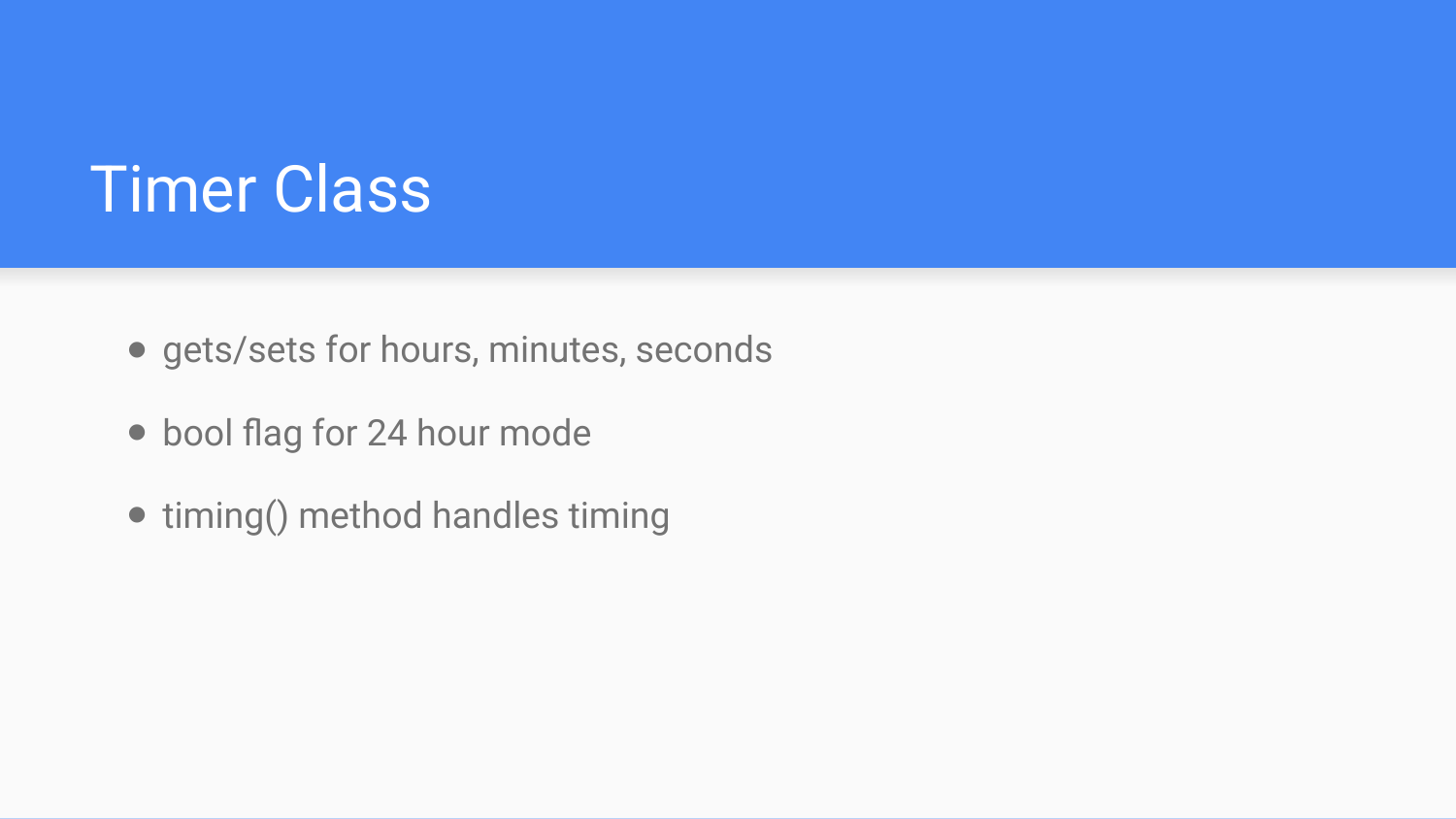

# Timer Class
gets/sets for hours, minutes, seconds
bool flag for 24 hour mode
timing() method handles timing